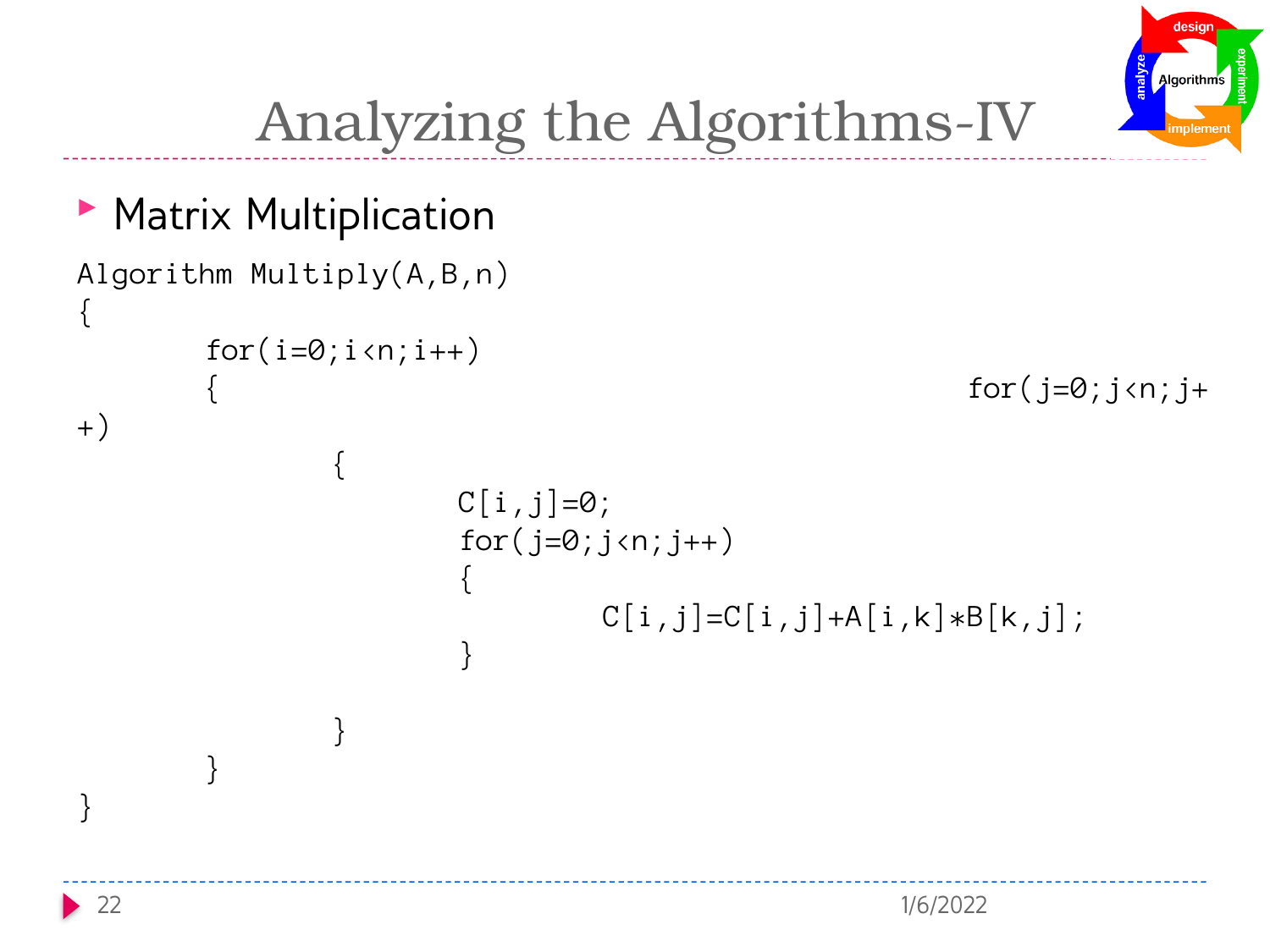

# Analyzing the Algorithms-IV
Matrix Multiplication
Algorithm Multiply(A,B,n)
{
	for(i=0;i<n;i++)
	{						for(j=0;j<n;j++)
		{
			C[i,j]=0;
			for(j=0;j<n;j++)
			{
				 C[i,j]=C[i,j]+A[i,k]*B[k,j];
			}

		}
	}
}

22
1/6/2022